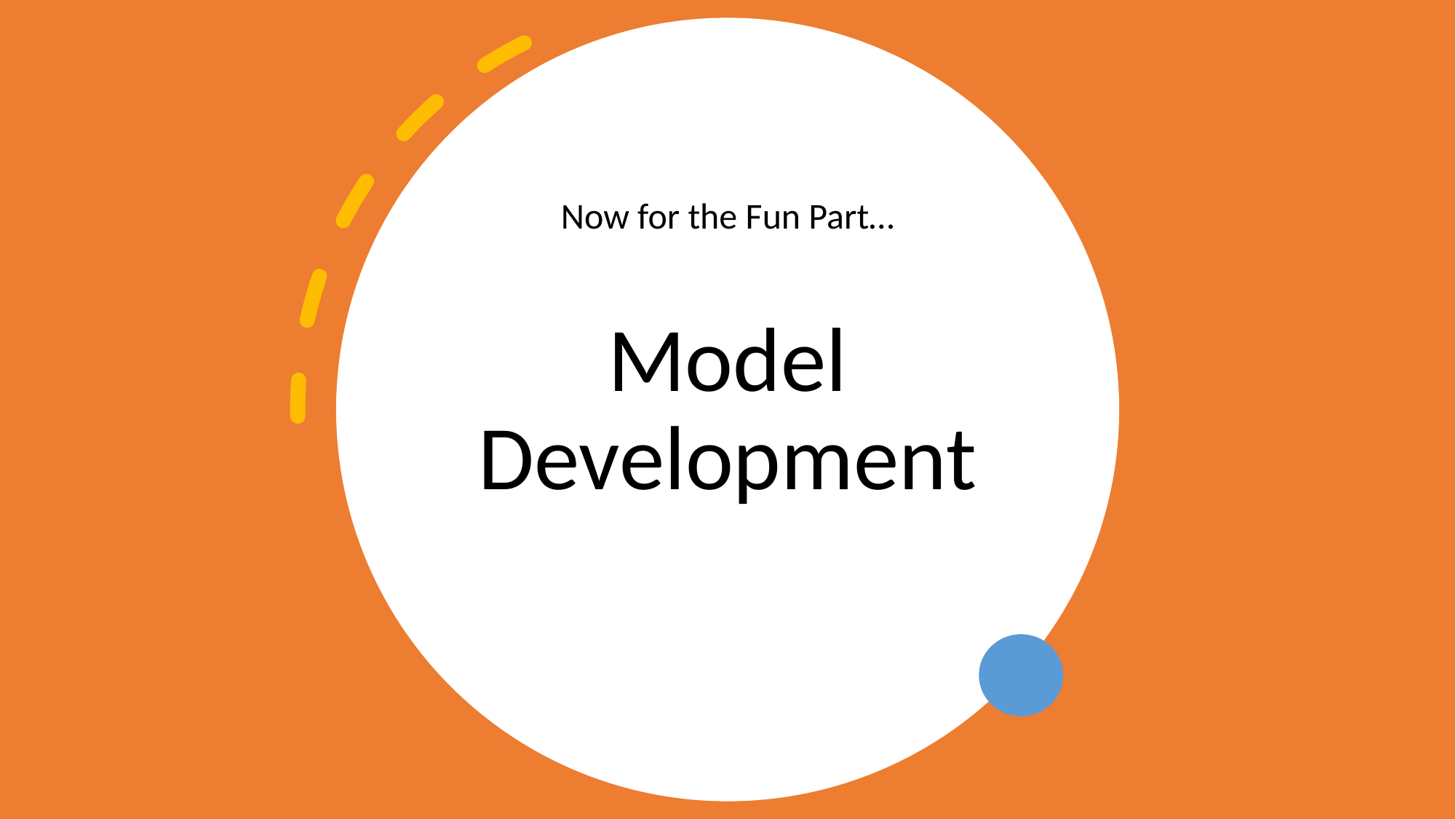

Now for the Fun Part…
# Model Development